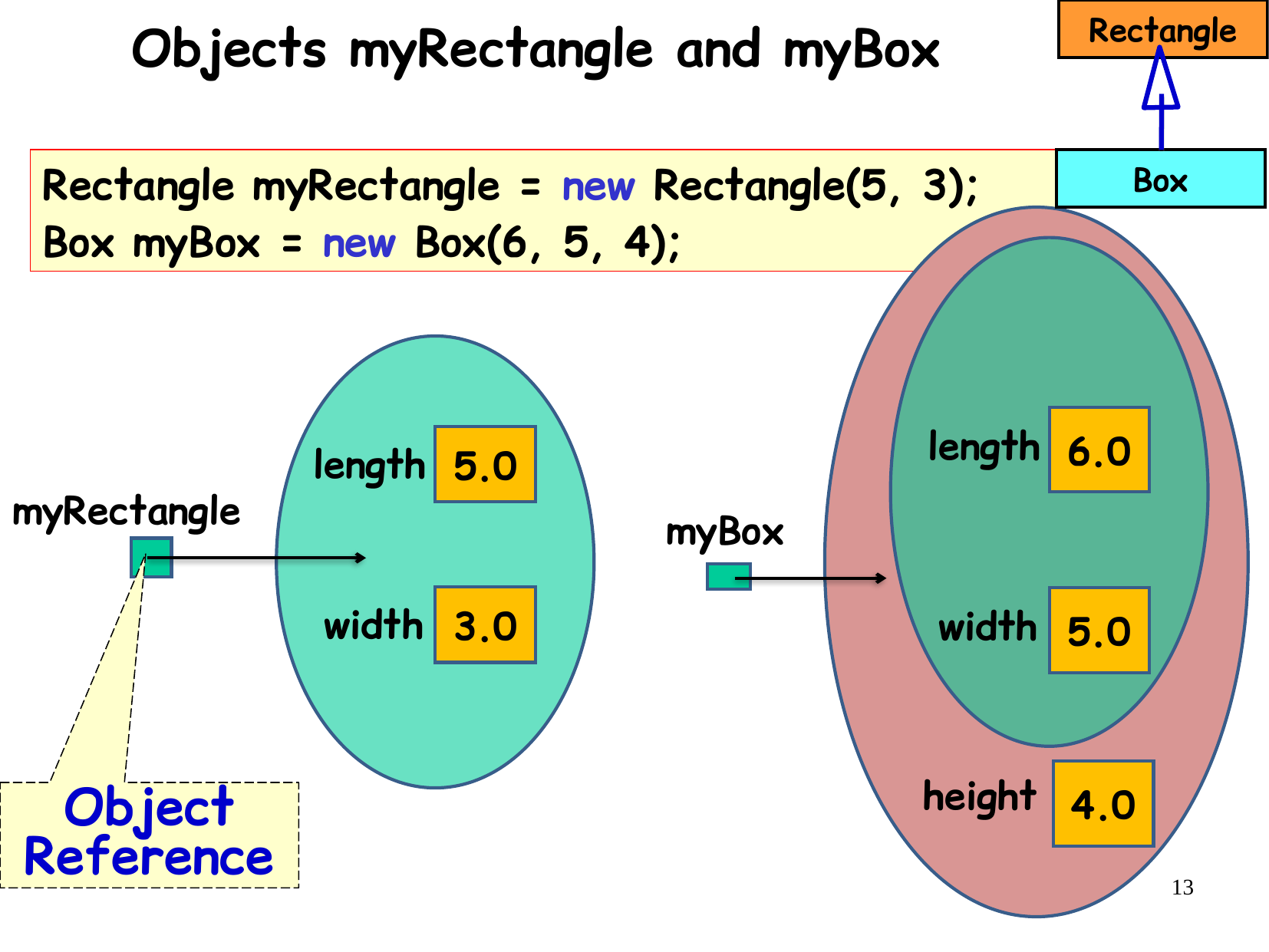

Rectangle

Box
Objects myRectangle and myBox
Rectangle myRectangle = new Rectangle(5, 3);
Box myBox = new Box(6, 5, 4);

6.0
length
5.0
length
myRectangle
myBox

3.0
5.0
width
width
4.0
height
Object Reference